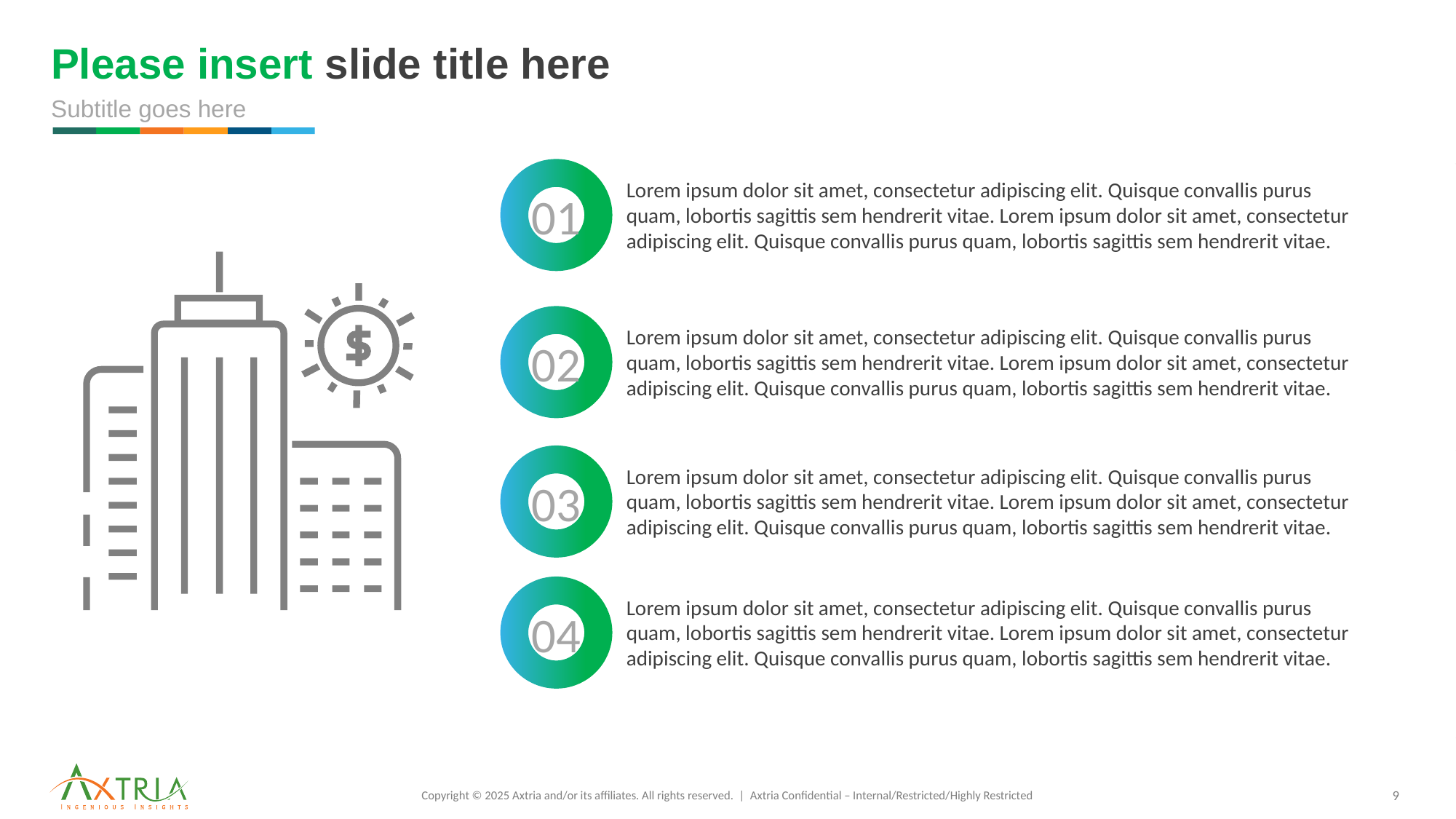

# Please insert slide title here
Subtitle goes here

### Chart

| Category | Sales |
|---|---|
| 1st Qtr | 100.0 |
| 2nd Qtr | 0.0 |
Lorem ipsum dolor sit amet, consectetur adipiscing elit. Quisque convallis purus
quam, lobortis sagittis sem hendrerit vitae. Lorem ipsum dolor sit amet, consectetur adipiscing elit. Quisque convallis purus quam, lobortis sagittis sem hendrerit vitae.
01

### Chart

| Category | Sales |
|---|---|
| 1st Qtr | 100.0 |
| 2nd Qtr | 0.0 |
Lorem ipsum dolor sit amet, consectetur adipiscing elit. Quisque convallis purus
quam, lobortis sagittis sem hendrerit vitae. Lorem ipsum dolor sit amet, consectetur adipiscing elit. Quisque convallis purus quam, lobortis sagittis sem hendrerit vitae.
02

### Chart

| Category | Sales |
|---|---|
| 1st Qtr | 100.0 |
| 2nd Qtr | 0.0 |
Lorem ipsum dolor sit amet, consectetur adipiscing elit. Quisque convallis purus
quam, lobortis sagittis sem hendrerit vitae. Lorem ipsum dolor sit amet, consectetur adipiscing elit. Quisque convallis purus quam, lobortis sagittis sem hendrerit vitae.
03

### Chart

| Category | Sales |
|---|---|
| 1st Qtr | 100.0 |
| 2nd Qtr | 0.0 |
Lorem ipsum dolor sit amet, consectetur adipiscing elit. Quisque convallis purus
quam, lobortis sagittis sem hendrerit vitae. Lorem ipsum dolor sit amet, consectetur adipiscing elit. Quisque convallis purus quam, lobortis sagittis sem hendrerit vitae.
04